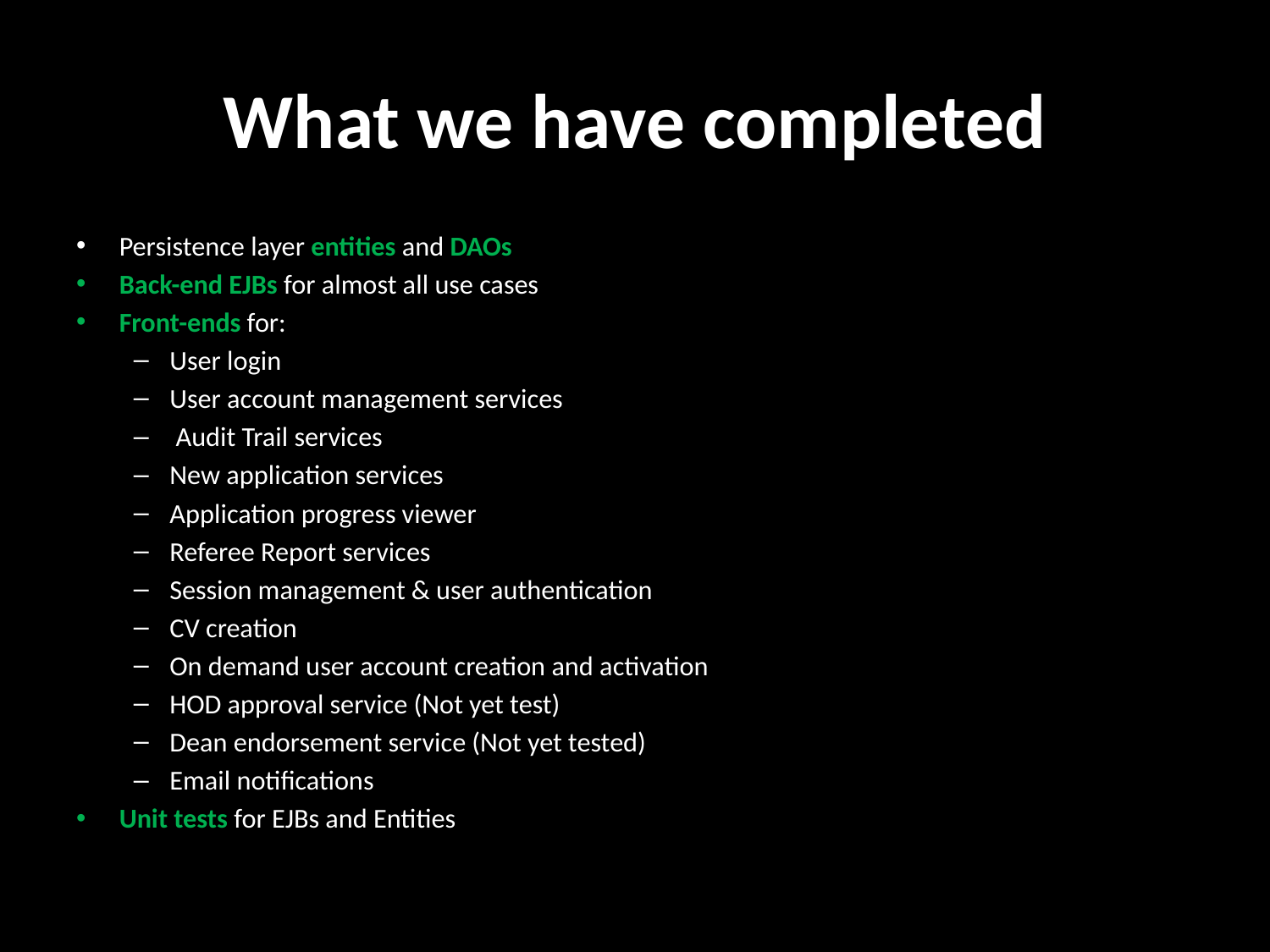

# What we have completed
Persistence layer entities and DAOs
Back-end EJBs for almost all use cases
Front-ends for:
User login
User account management services
 Audit Trail services
New application services
Application progress viewer
Referee Report services
Session management & user authentication
CV creation
On demand user account creation and activation
HOD approval service (Not yet test)
Dean endorsement service (Not yet tested)
Email notifications
Unit tests for EJBs and Entities